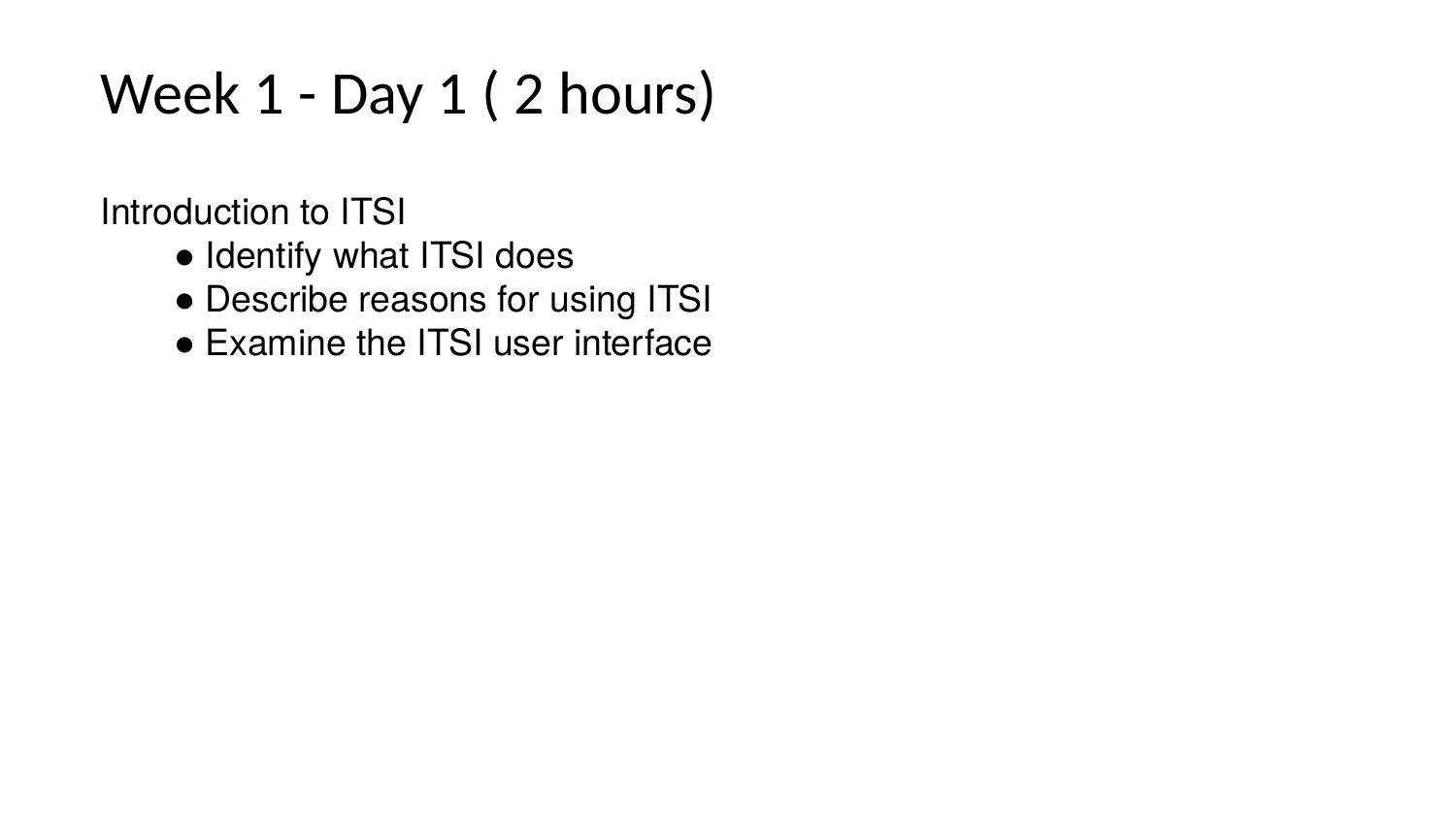

# Week 1 - Day 1 ( 2 hours)
Introduction to ITSI
● Identify what ITSI does
● Describe reasons for using ITSI
● Examine the ITSI user interface